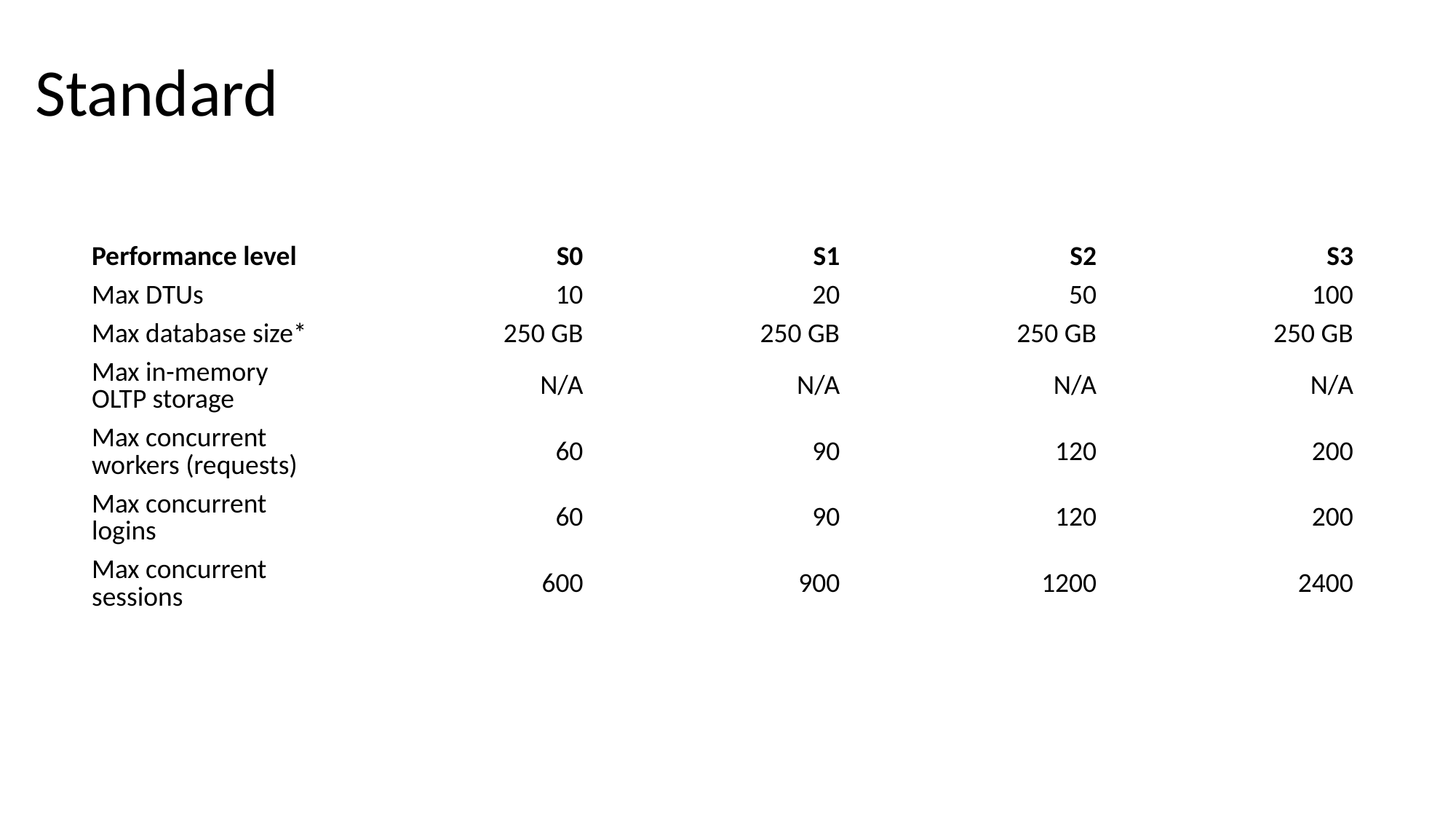

# Standard
| Performance level | S0 | S1 | S2 | S3 |
| --- | --- | --- | --- | --- |
| Max DTUs | 10 | 20 | 50 | 100 |
| Max database size\* | 250 GB | 250 GB | 250 GB | 250 GB |
| Max in-memory OLTP storage | N/A | N/A | N/A | N/A |
| Max concurrent workers (requests) | 60 | 90 | 120 | 200 |
| Max concurrent logins | 60 | 90 | 120 | 200 |
| Max concurrent sessions | 600 | 900 | 1200 | 2400 |